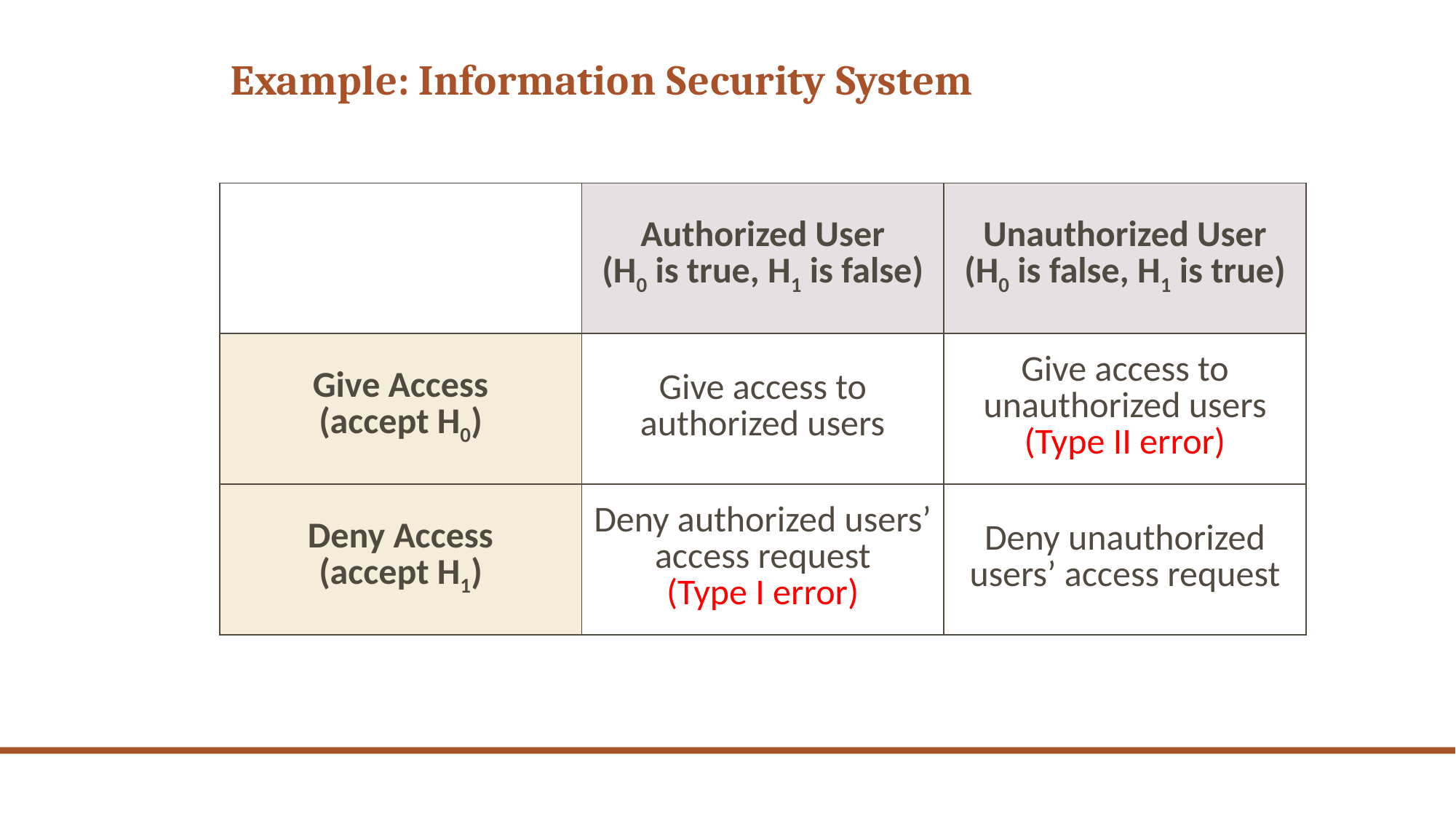

# Example: Information Security System
|  | Authorized User (H0 is true, H1 is false) | Unauthorized User (H0 is false, H1 is true) |
| --- | --- | --- |
| Give Access (accept H0) | Give access to authorized users | Give access to unauthorized users (Type II error) |
| Deny Access (accept H1) | Deny authorized users’ access request (Type I error) | Deny unauthorized users’ access request |